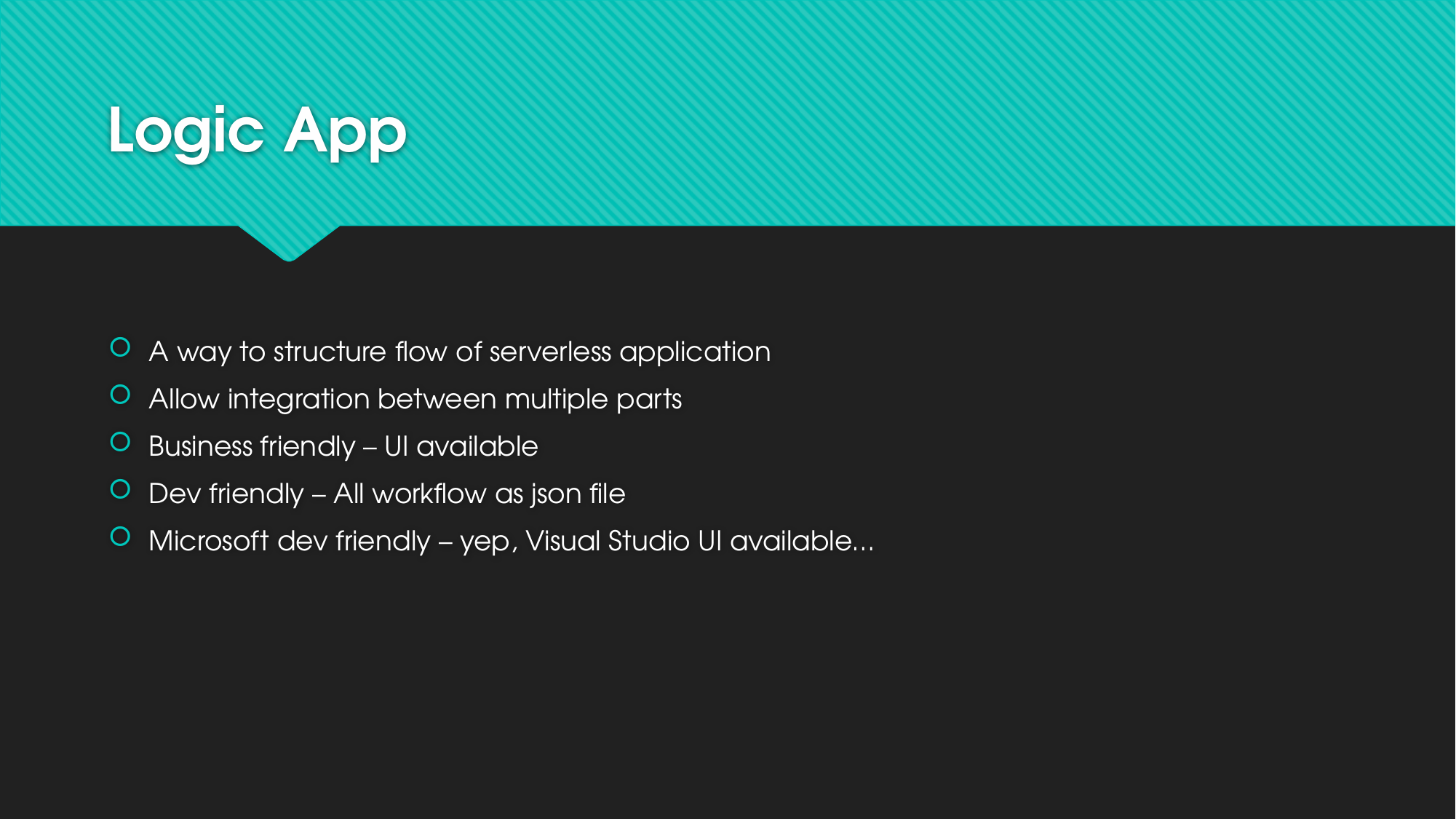

# Logic App
A way to structure flow of serverless application
Allow integration between multiple parts
Business friendly – UI available
Dev friendly – All workflow as json file
Microsoft dev friendly – yep, Visual Studio UI available…